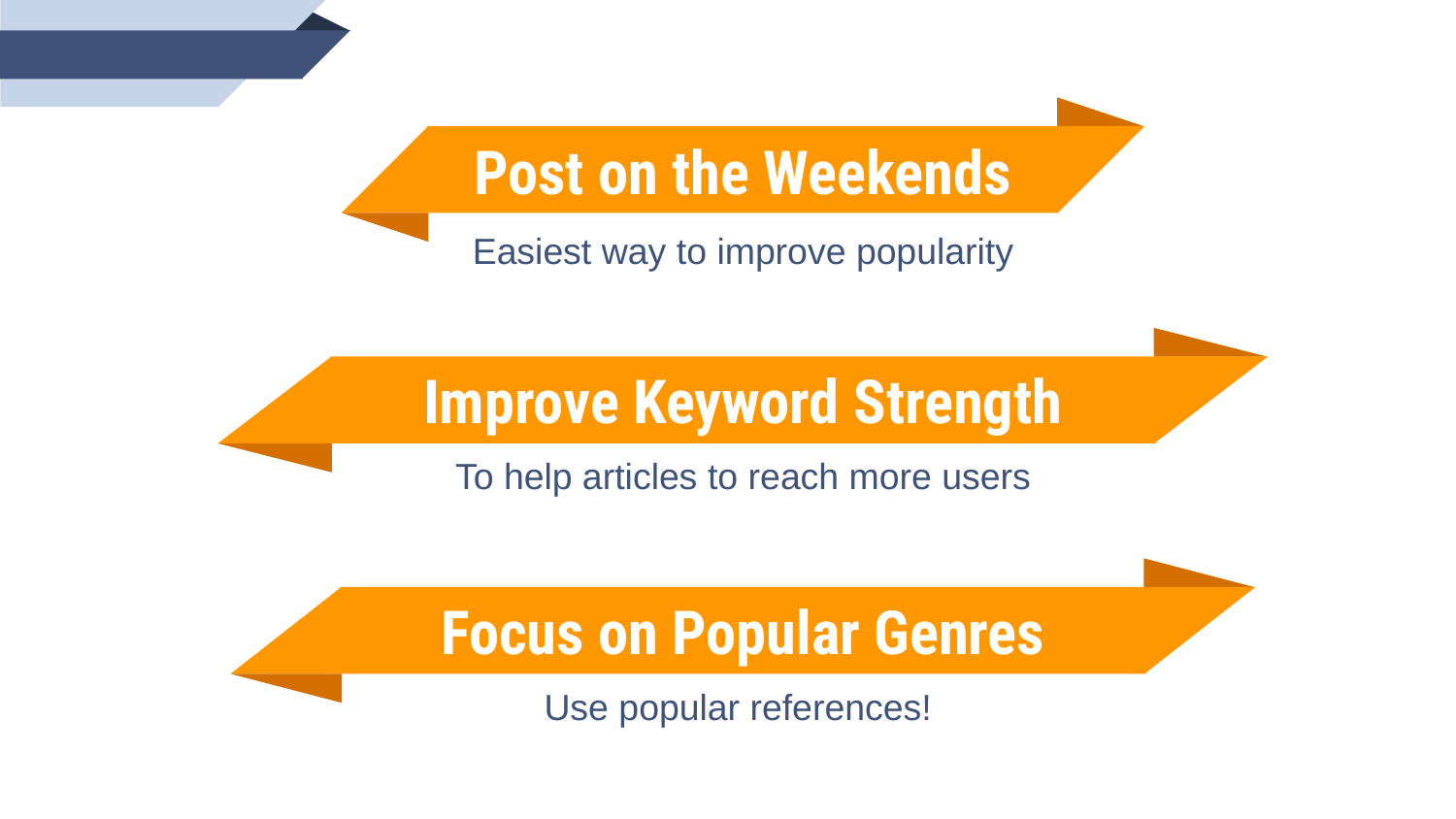

Post on the Weekends
Easiest way to improve popularity

Improve Keyword Strength
To help articles to reach more users

Focus on Popular Genres
Use popular references!